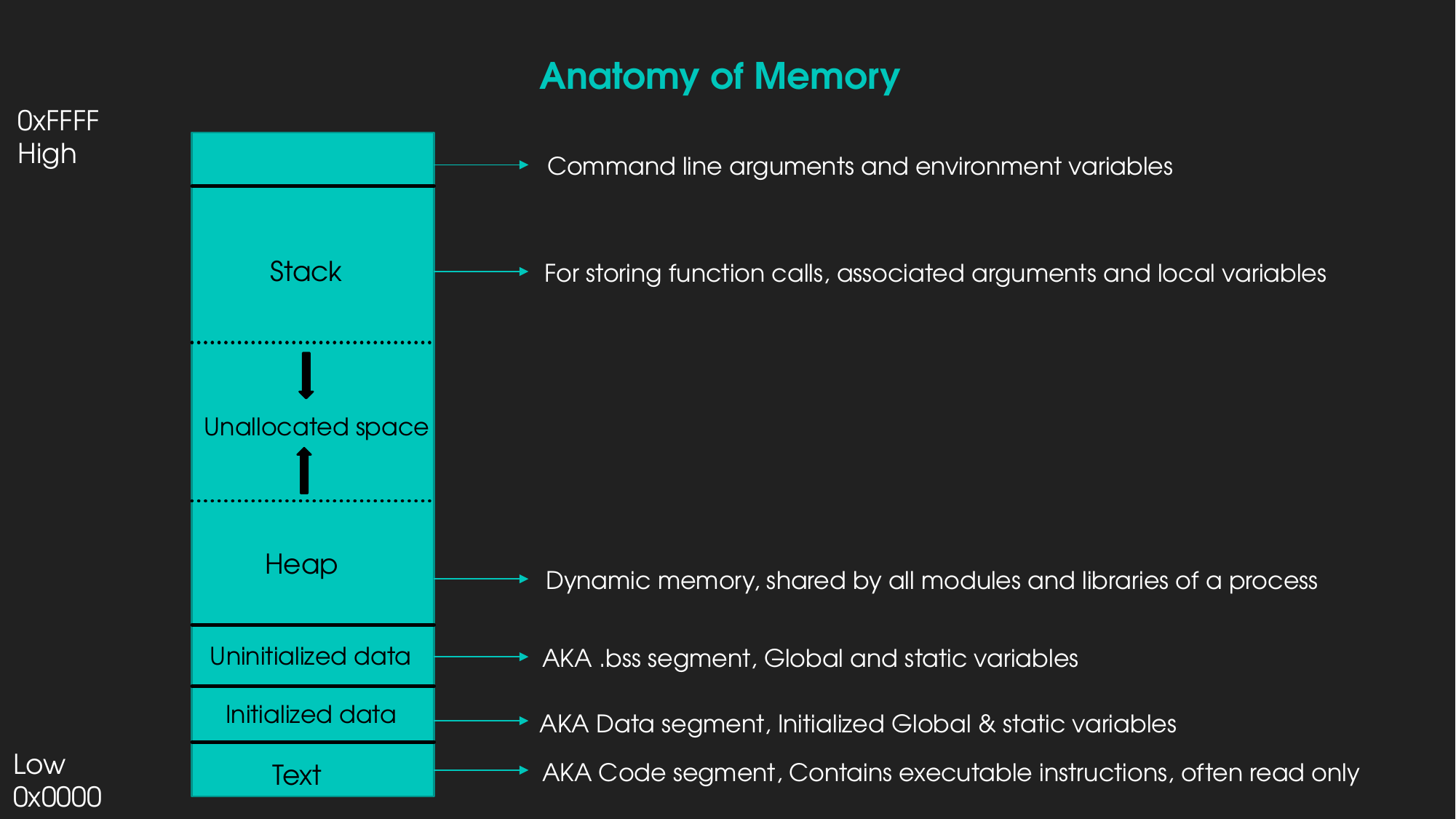

Anatomy of Memory
0xFFFF
High

Command line arguments and environment variables
Stack
For storing function calls, associated arguments and local variables

Unallocated space

Heap
Dynamic memory, shared by all modules and libraries of a process
Uninitialized data
AKA .bss segment, Global and static variables
Initialized data
AKA Data segment, Initialized Global & static variables
Low
0x0000
Text
AKA Code segment, Contains executable instructions, often read only